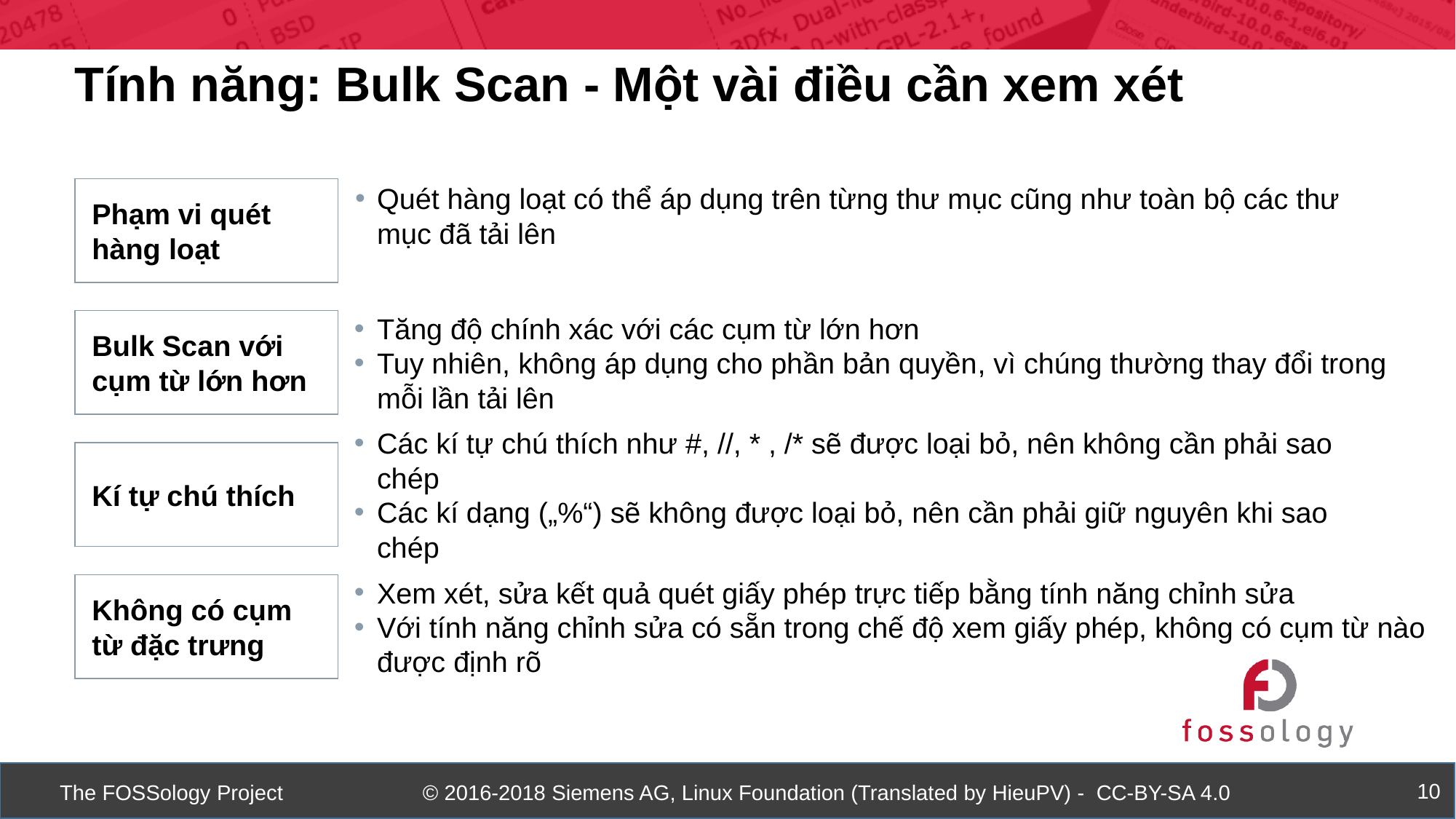

Tính năng: Bulk Scan - Một vài điều cần xem xét
Phạm vi quét hàng loạt
Quét hàng loạt có thể áp dụng trên từng thư mục cũng như toàn bộ các thư mục đã tải lên

Bulk Scan với cụm từ lớn hơn
Tăng độ chính xác với các cụm từ lớn hơn
Tuy nhiên, không áp dụng cho phần bản quyền, vì chúng thường thay đổi trong mỗi lần tải lên
Kí tự chú thích
Các kí tự chú thích như #, //, * , /* sẽ được loại bỏ, nên không cần phải sao chép
Các kí dạng („%“) sẽ không được loại bỏ, nên cần phải giữ nguyên khi sao chép
Không có cụm từ đặc trưng
Xem xét, sửa kết quả quét giấy phép trực tiếp bằng tính năng chỉnh sửa
Với tính năng chỉnh sửa có sẵn trong chế độ xem giấy phép, không có cụm từ nào được định rõ